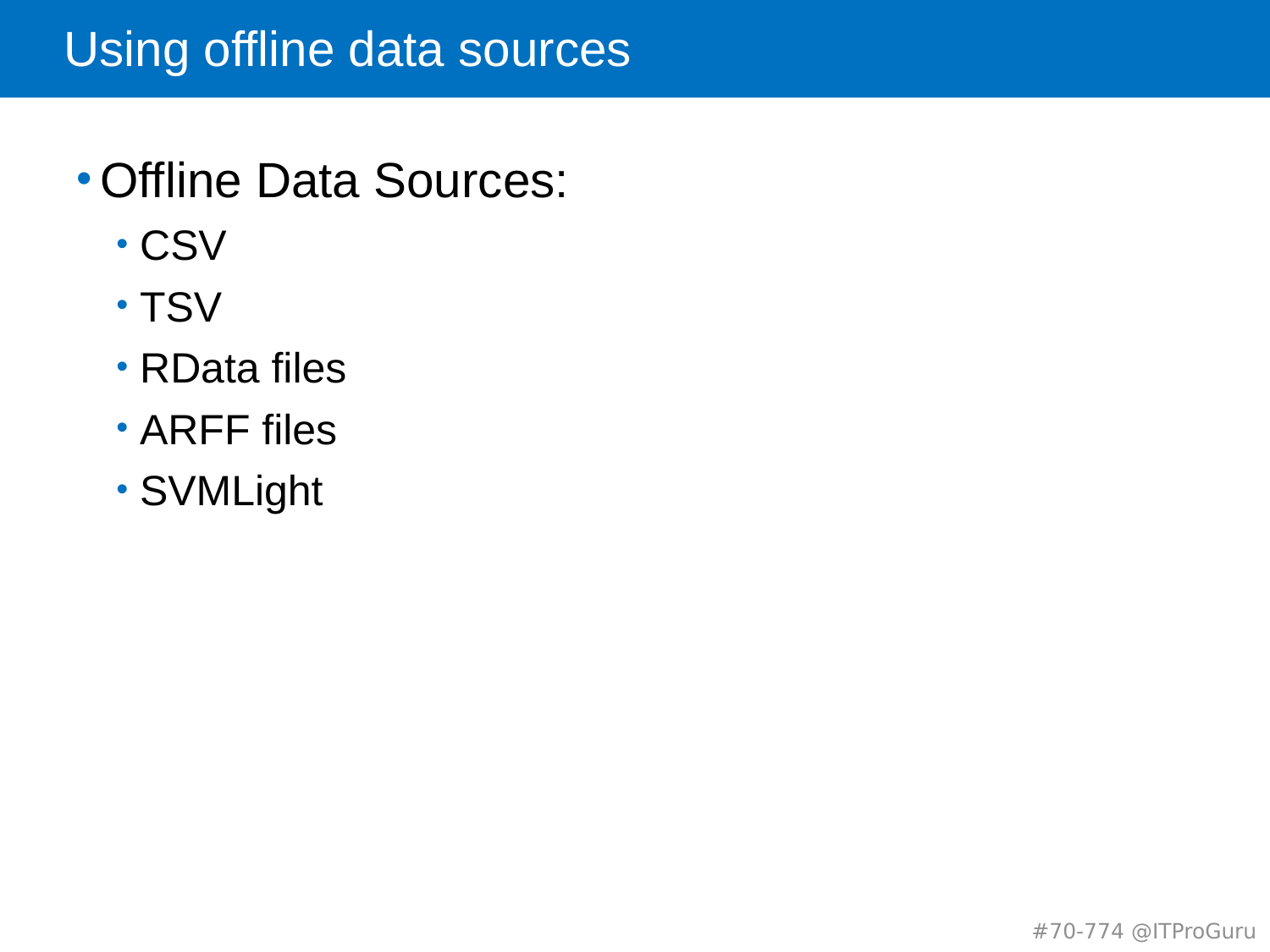

# Using offline data sources
Offline Data Sources:
CSV
TSV
RData files
ARFF files
SVMLight